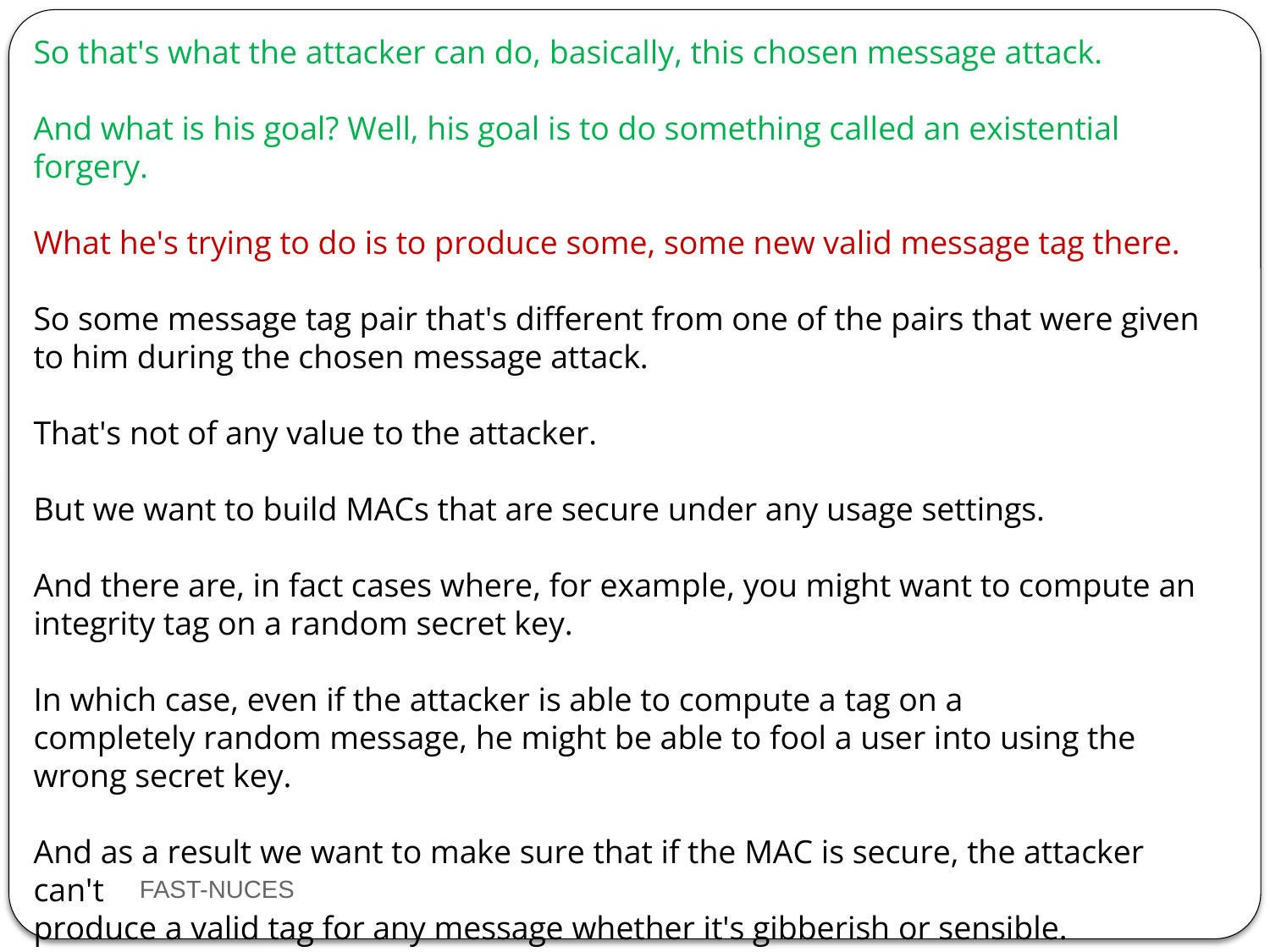

So that's what the attacker can do, basically, this chosen message attack.

And what is his goal? Well, his goal is to do something called an existential forgery.

What he's trying to do is to produce some, some new valid message tag there.

So some message tag pair that's different from one of the pairs that were given to him during the chosen message attack.

That's not of any value to the attacker.

But we want to build MACs that are secure under any usage settings.

And there are, in fact cases where, for example, you might want to compute an integrity tag on a random secret key.

In which case, even if the attacker is able to compute a tag on a completely random message, he might be able to fool a user into using the wrong secret key.

And as a result we want to make sure that if the MAC is secure, the attacker can't
produce a valid tag for any message whether it's gibberish or sensible.

FAST-NUCES